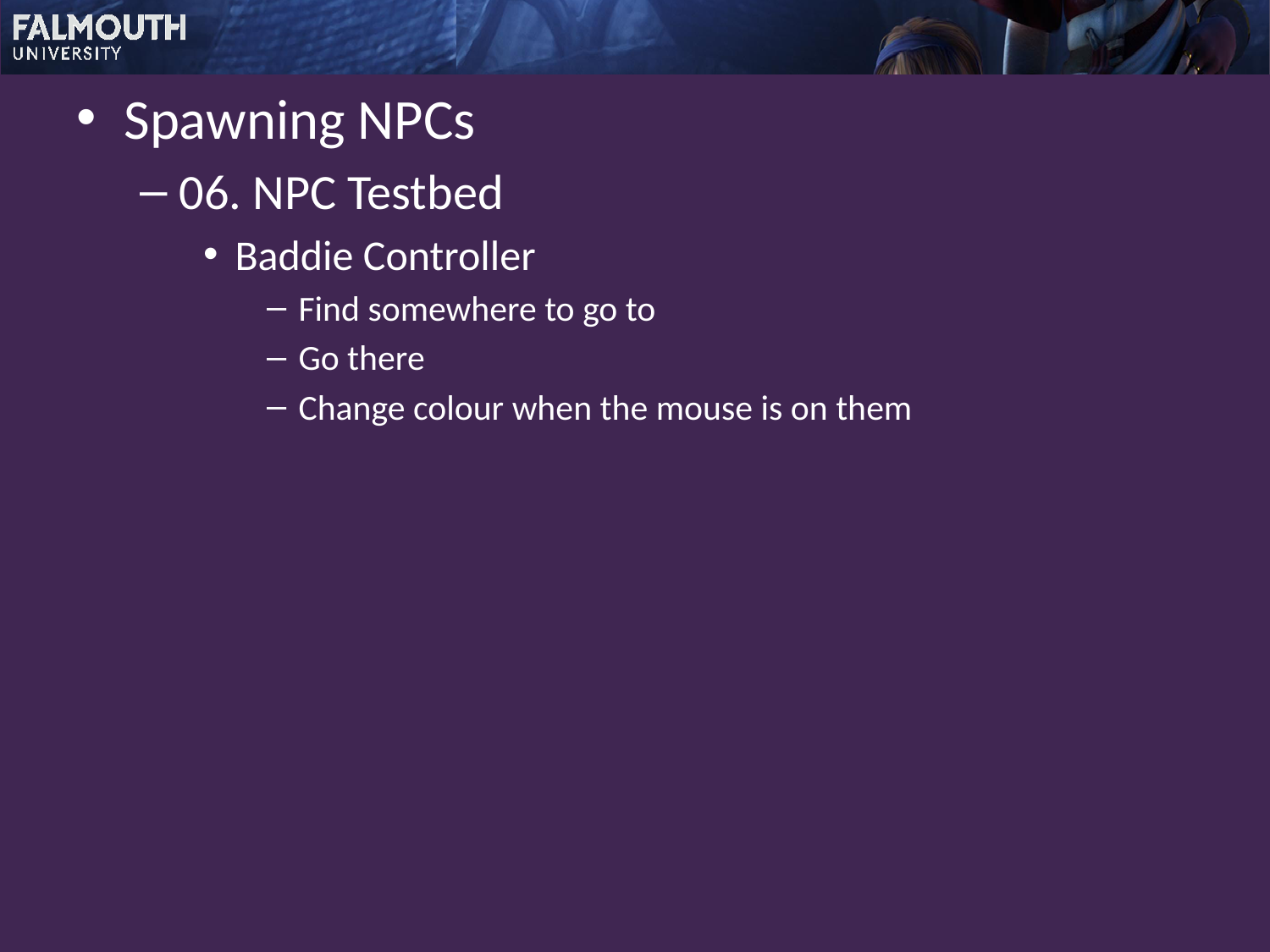

Spawning NPCs
06. NPC Testbed
Baddie Controller
Find somewhere to go to
Go there
Change colour when the mouse is on them